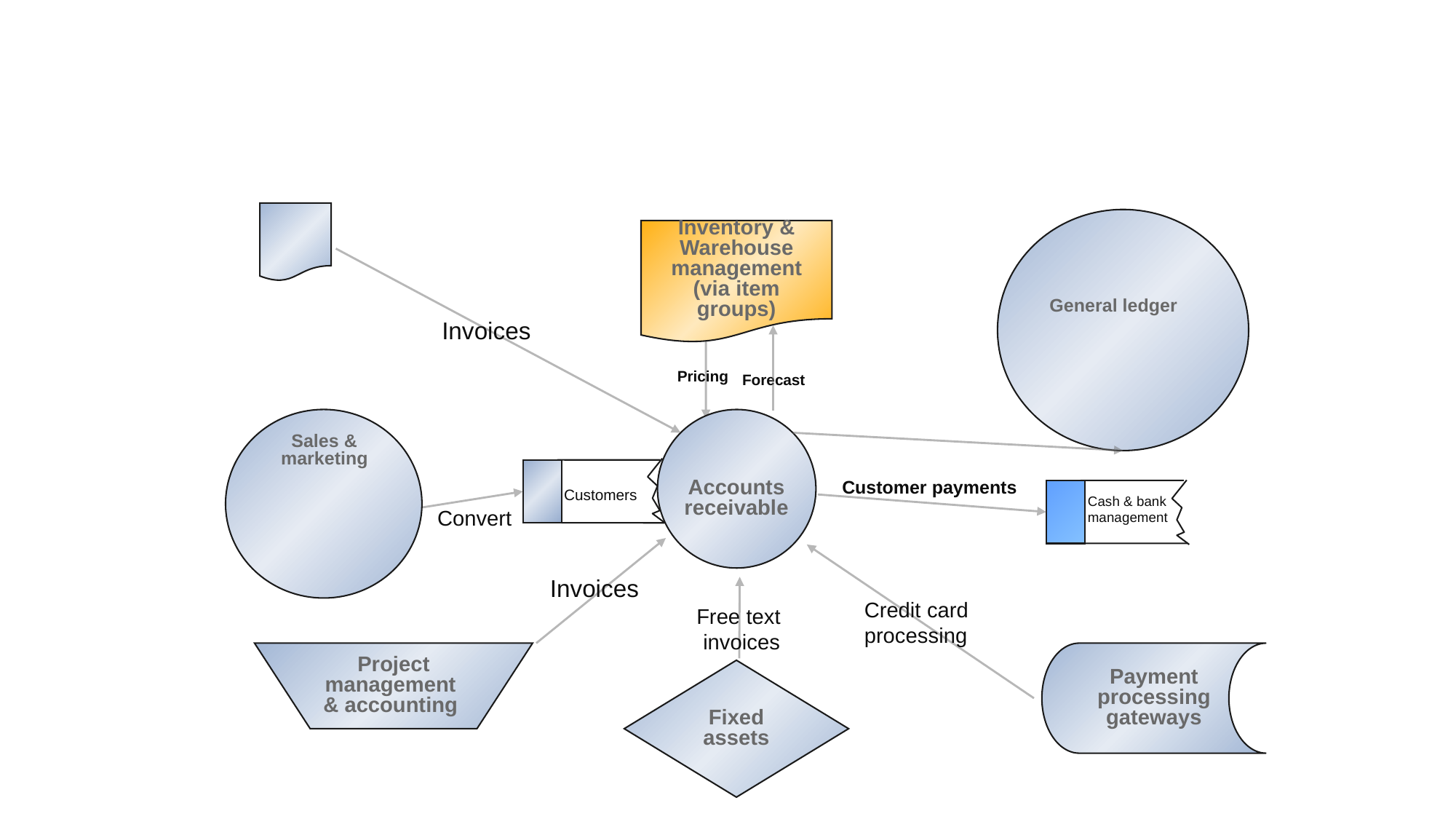

Internal Integration

General ledger
Sales
orders
Inventory & Warehouse management
(via item groups)
Invoices

Transactions
Pricing
Forecast

Sales & marketing

Accounts receivable

Customer payments

Customers

Cash & bank
management

Prospects
Convert
Invoices
Credit card
processing
Free text
invoices
Project management  & accounting
Payment processing gateways
Fixed assets